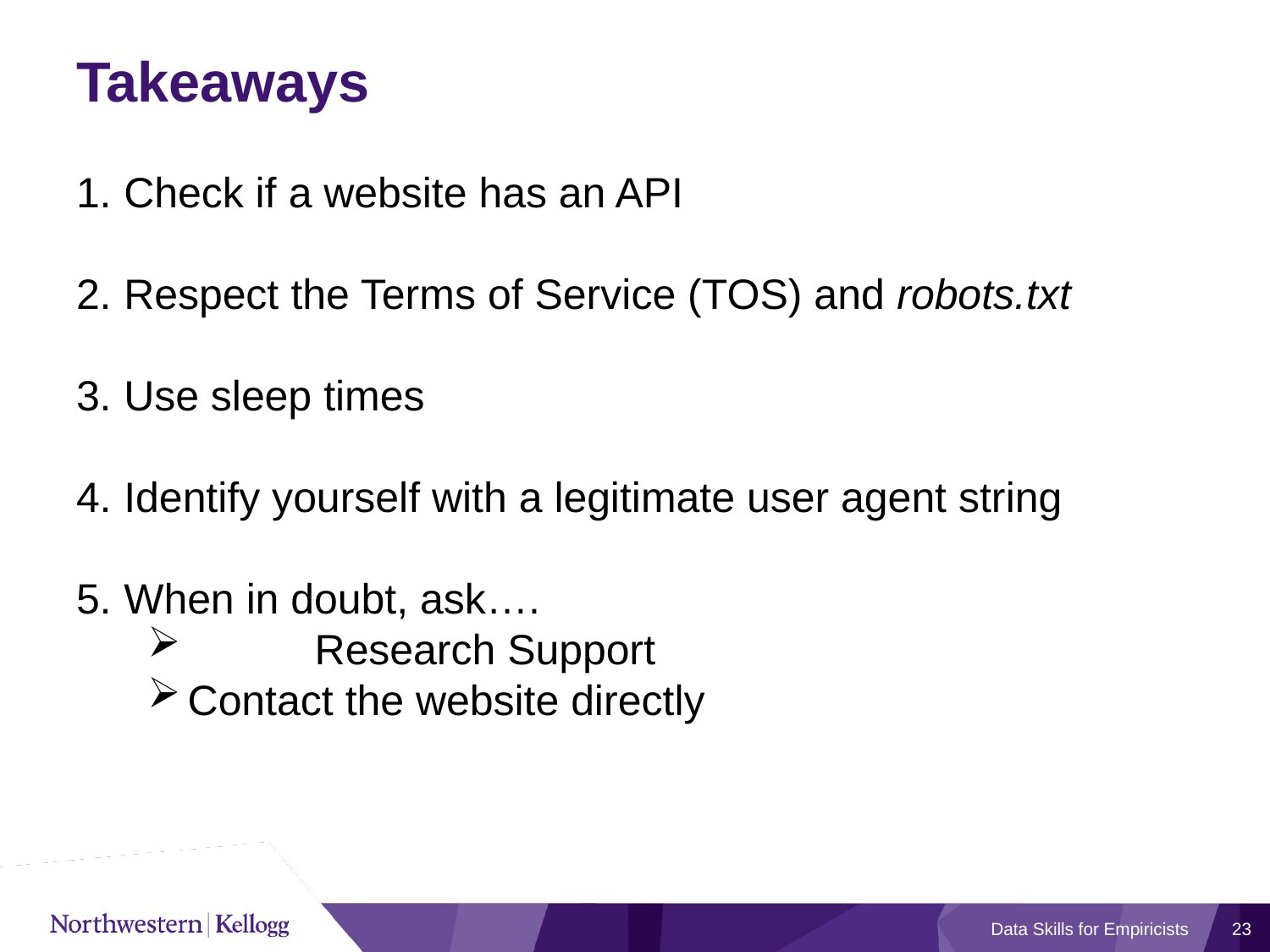

# Takeaways
Check if a website has an API

Respect the Terms of Service (TOS) and robots.txt

Use sleep times

Identify yourself with a legitimate user agent string

When in doubt, ask….
	Research Support
Contact the website directly
Data Skills for Empiricists
23